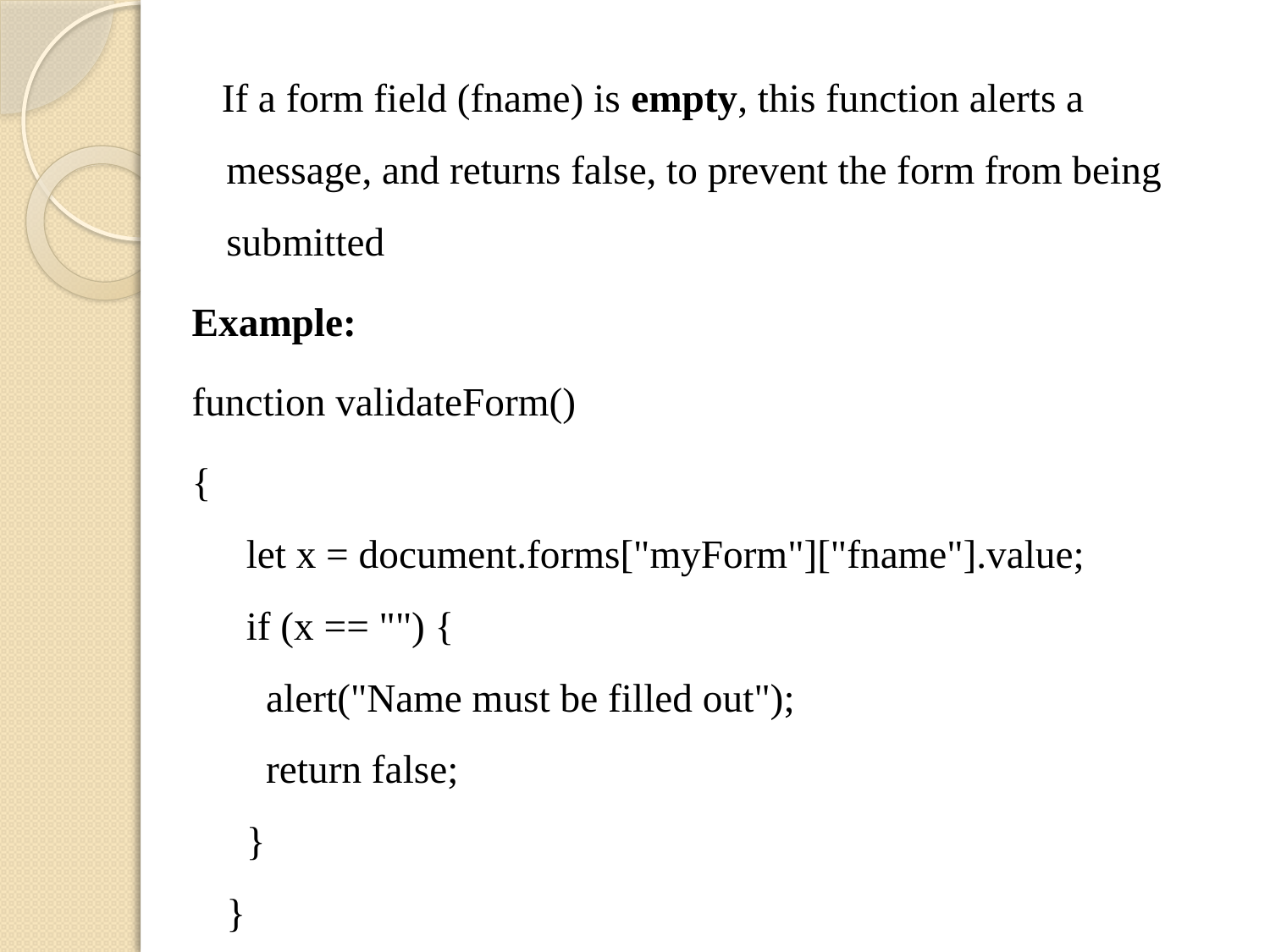

If a form field (fname) is empty, this function alerts a message, and returns false, to prevent the form from being submitted
Example:
function validateForm()
{
  let x = document.forms["myForm"]["fname"].value;
  if (x == "") {
    alert("Name must be filled out");
    return false;
  }
}